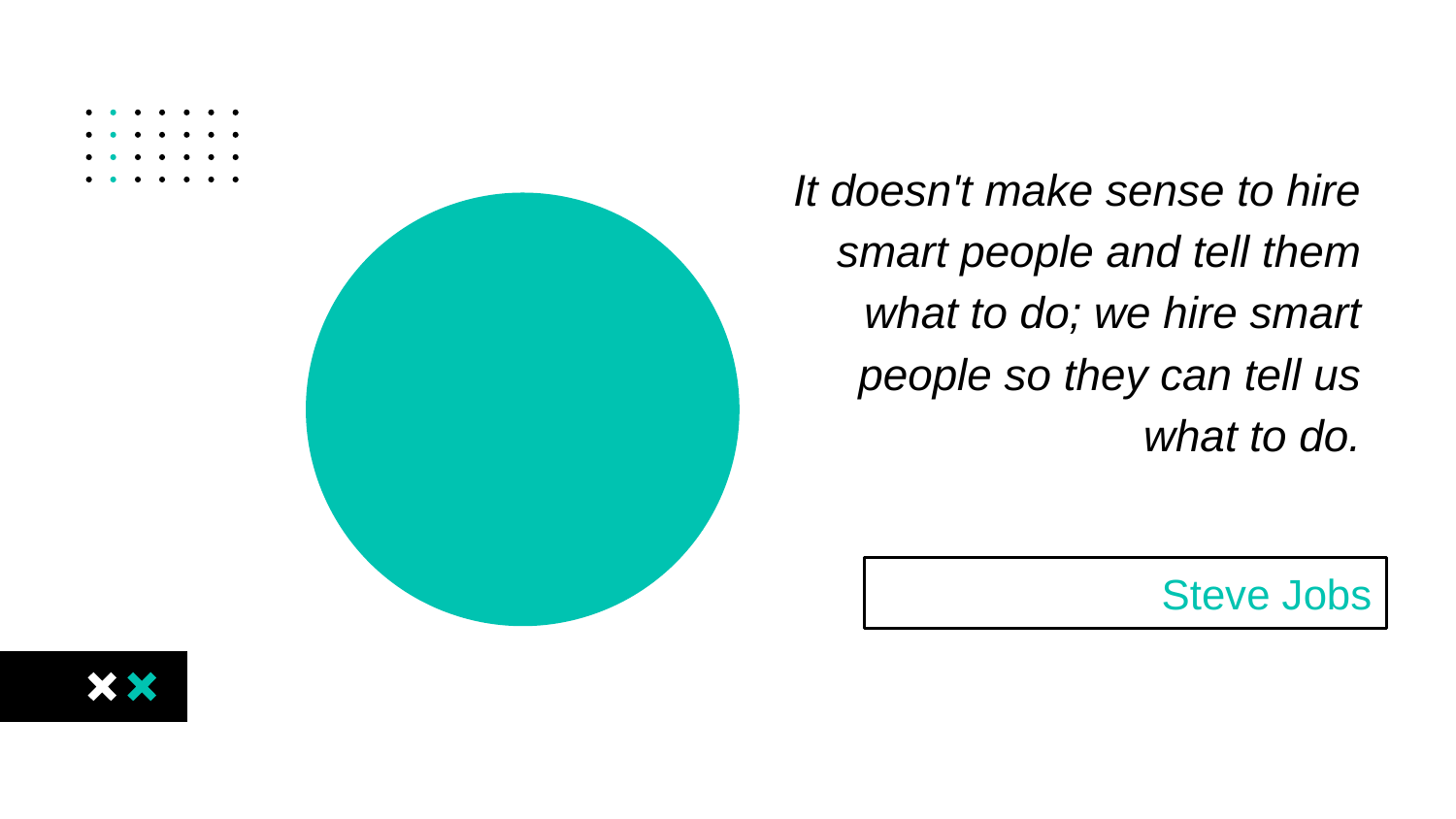

It doesn't make sense to hire smart people and tell them what to do; we hire smart people so they can tell us what to do.

# Steve Jobs